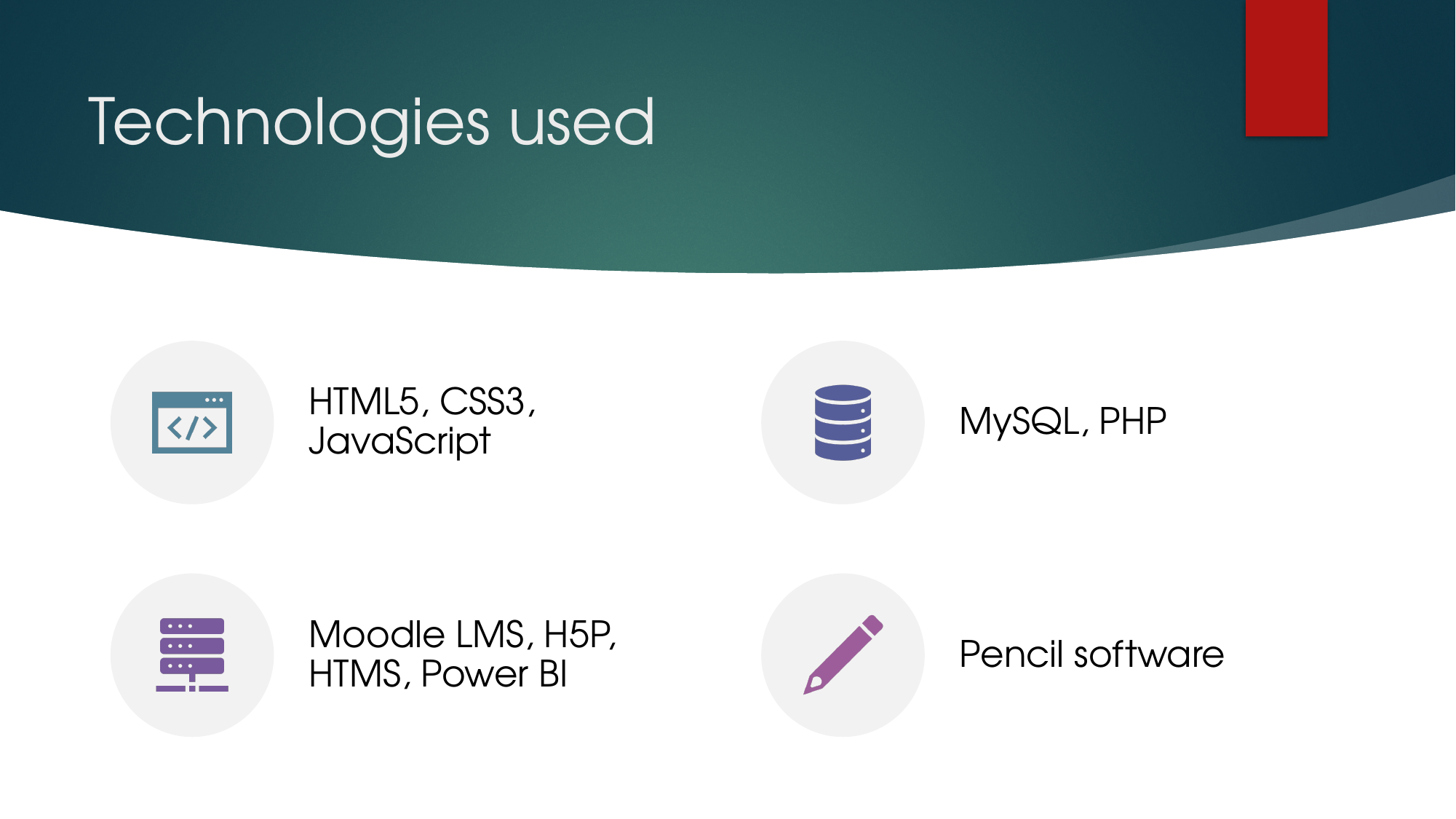

# Technologies used

HTML5, CSS3, JavaScript
MySQL, PHP
Moodle LMS, H5P, HTMS, Power BI
Pencil software